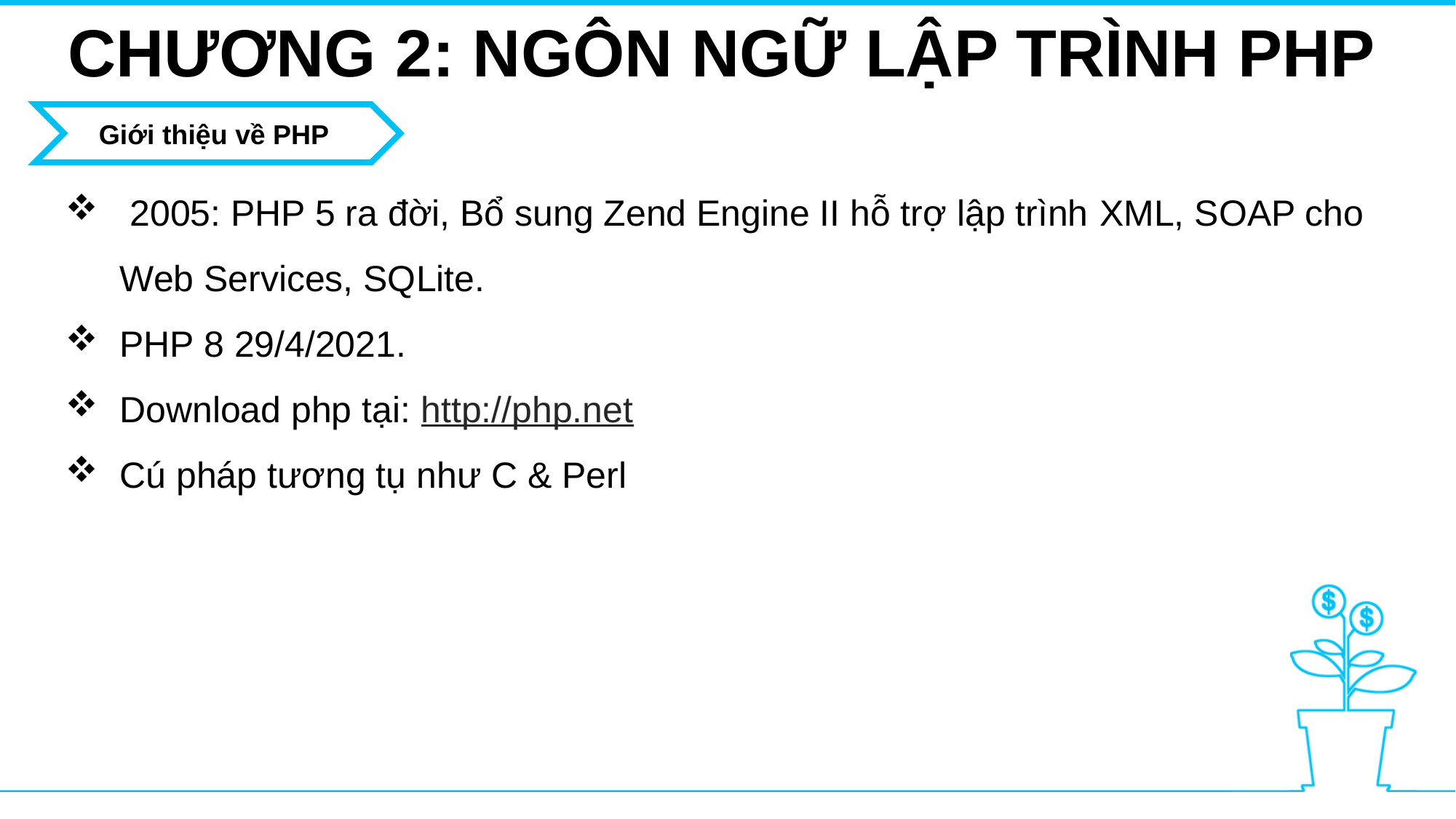

CHƯƠNG 2: NGÔN NGỮ LẬP TRÌNH PHP
Giới thiệu về PHP
 2005: PHP 5 ra đời, Bổ sung Zend Engine II hỗ trợ lập trình XML, SOAP cho Web Services, SQLite.
PHP 8 29/4/2021.
Download php tại: http://php.net
Cú pháp tương tụ như C & Perl
Là chương trình chạy trên máy tính/mobile
Sử dụng ngôn ngữ lập trình để phát triển